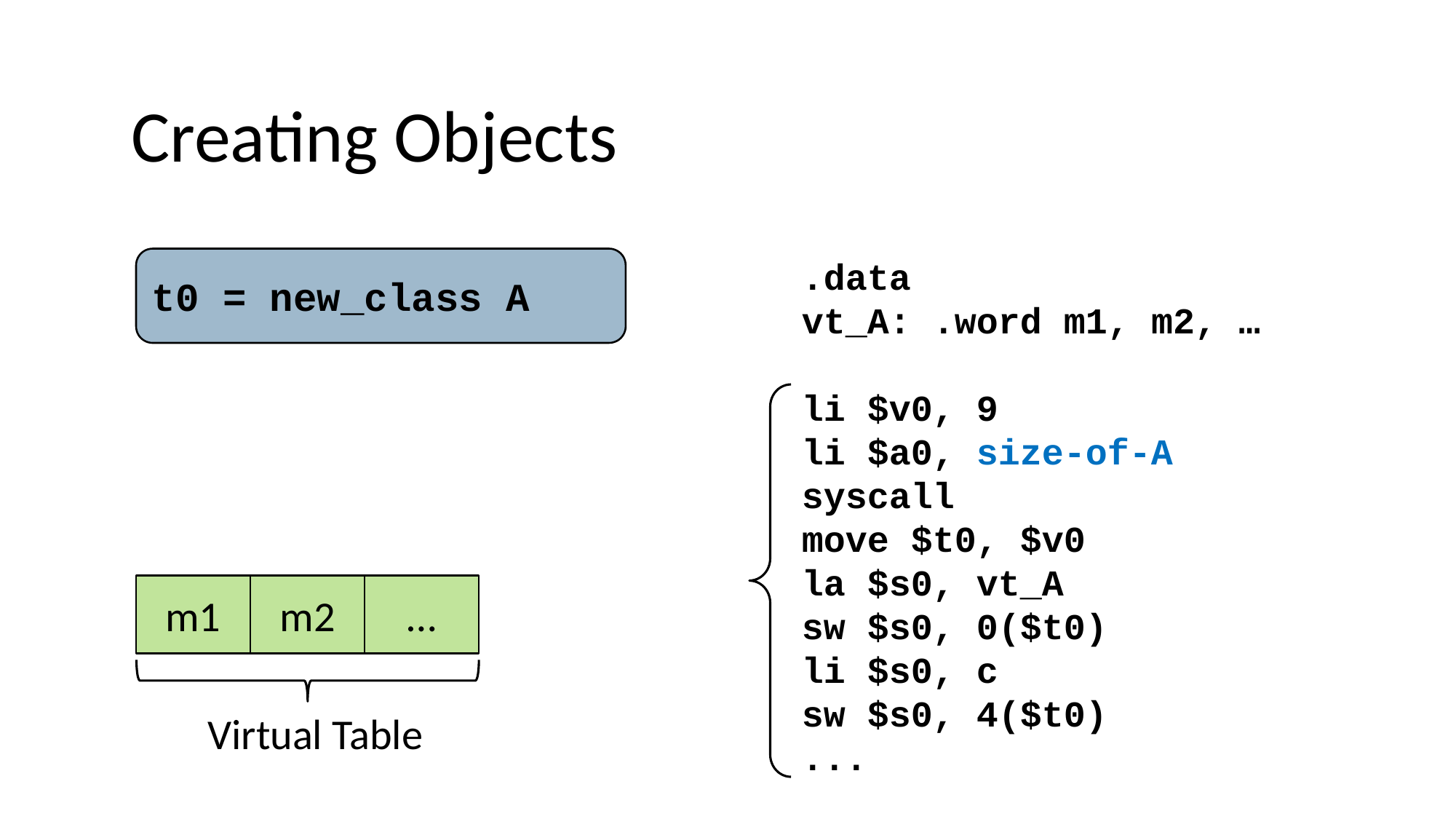

Creating Objects
t0 = new_class A
.data
vt_A: .word m1, m2, …

li $v0, 9
li $a0, size-of-A
syscall
move $t0, $v0
la $s0, vt_A
sw $s0, 0($t0)
li $s0, c
sw $s0, 4($t0)
...

m1
m2
…
Virtual Table